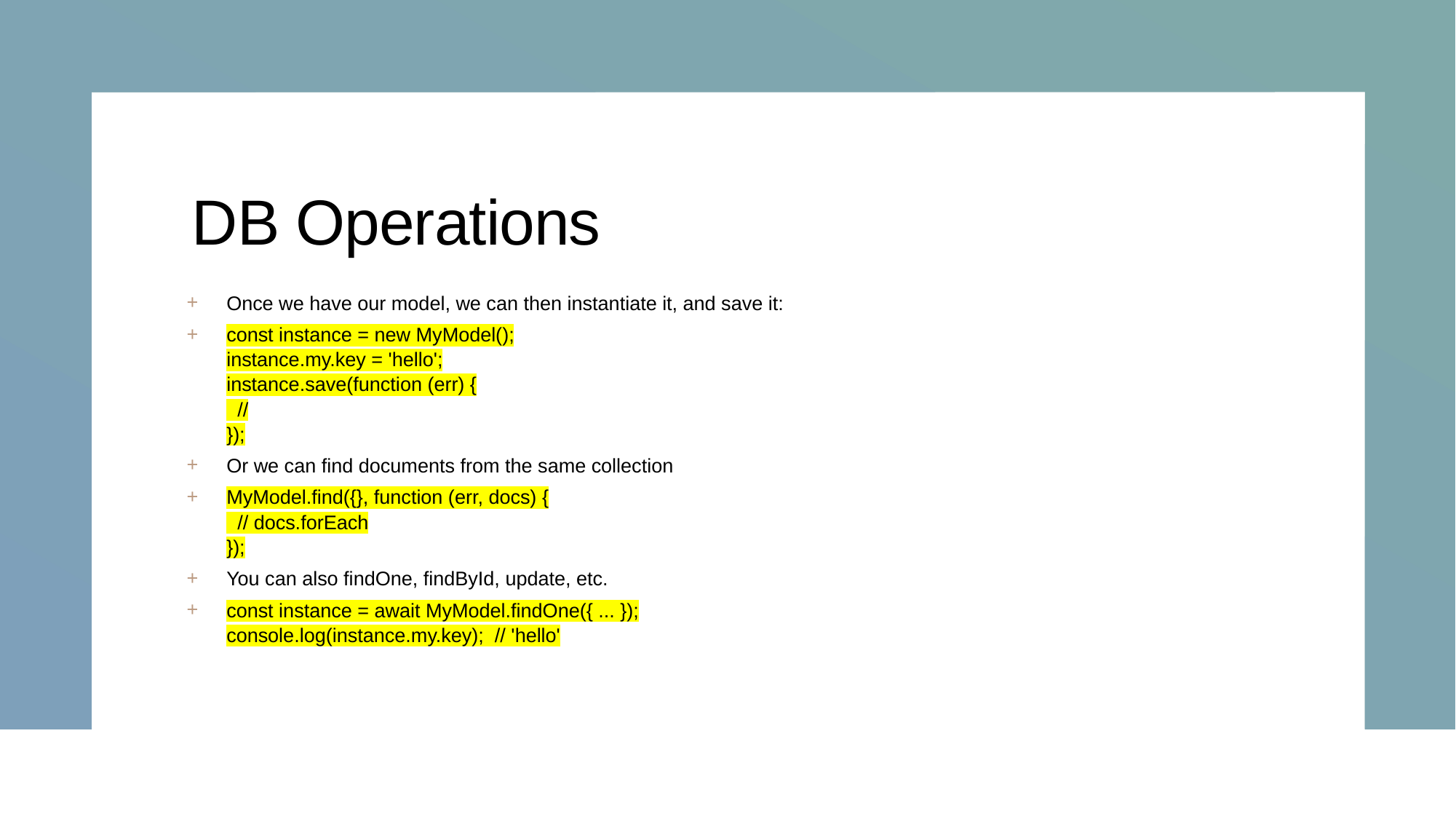

# DB Operations
Once we have our model, we can then instantiate it, and save it:
const instance = new MyModel();
instance.my.key = 'hello';
instance.save(function (err) {
  //
});
Or we can find documents from the same collection
MyModel.find({}, function (err, docs) {
  // docs.forEach
});
You can also findOne, findById, update, etc.
const instance = await MyModel.findOne({ ... });
console.log(instance.my.key);  // 'hello'